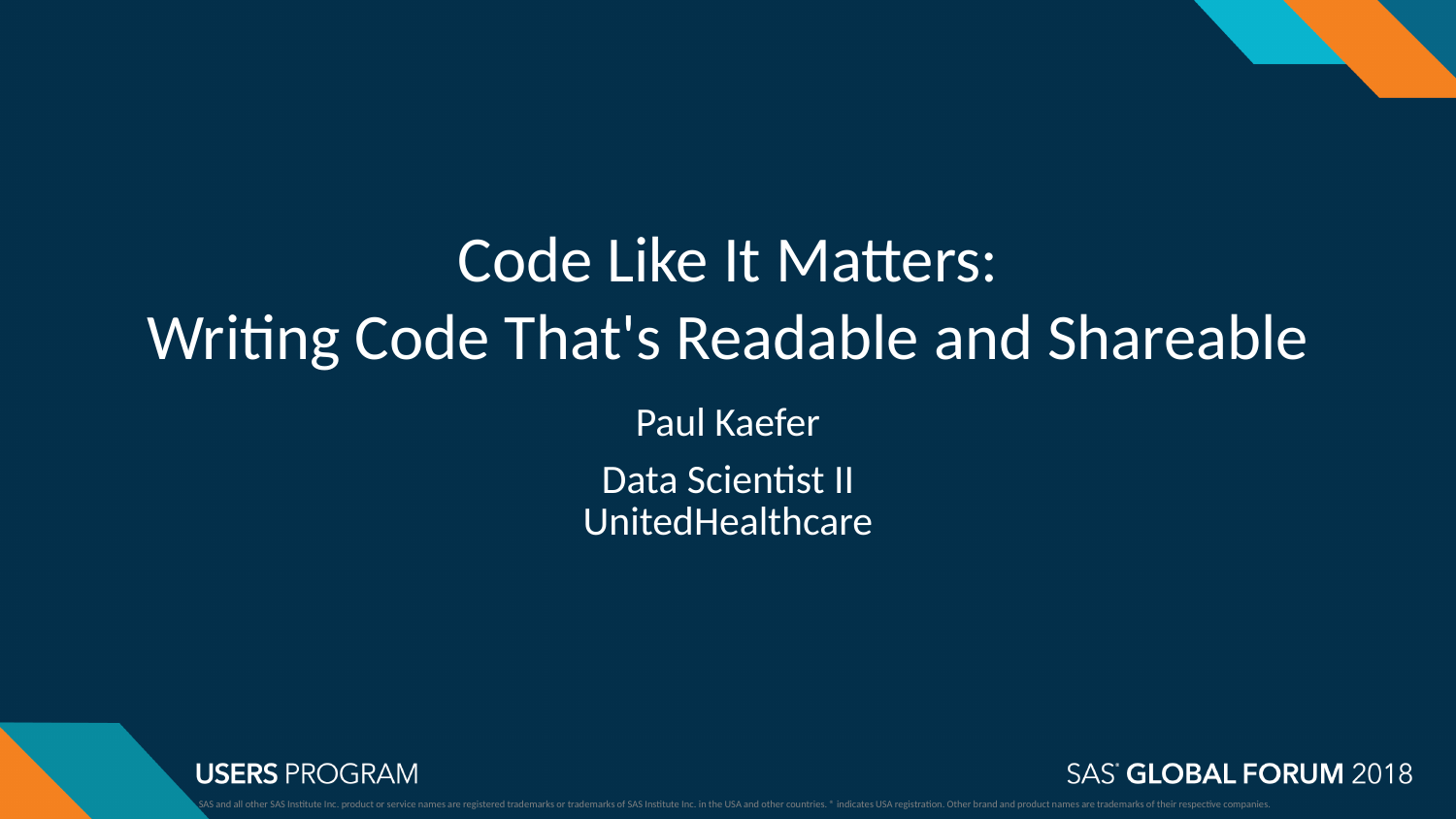

# Code Like It Matters: Writing Code That's Readable and Shareable
Paul Kaefer
Data Scientist II
UnitedHealthcare